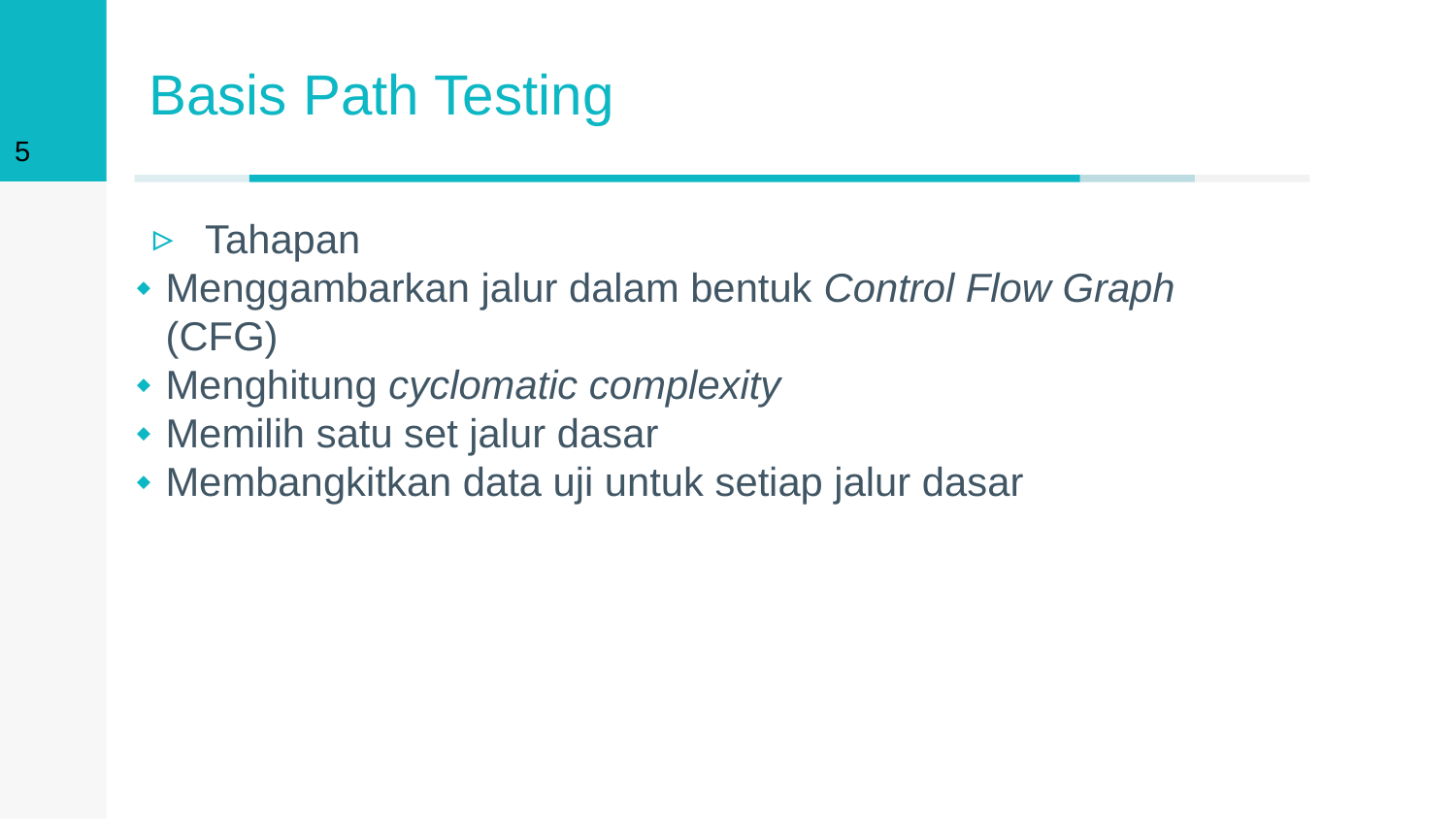

5
# Basis Path Testing
Tahapan
Menggambarkan jalur dalam bentuk Control Flow Graph (CFG)
Menghitung cyclomatic complexity
Memilih satu set jalur dasar
Membangkitkan data uji untuk setiap jalur dasar